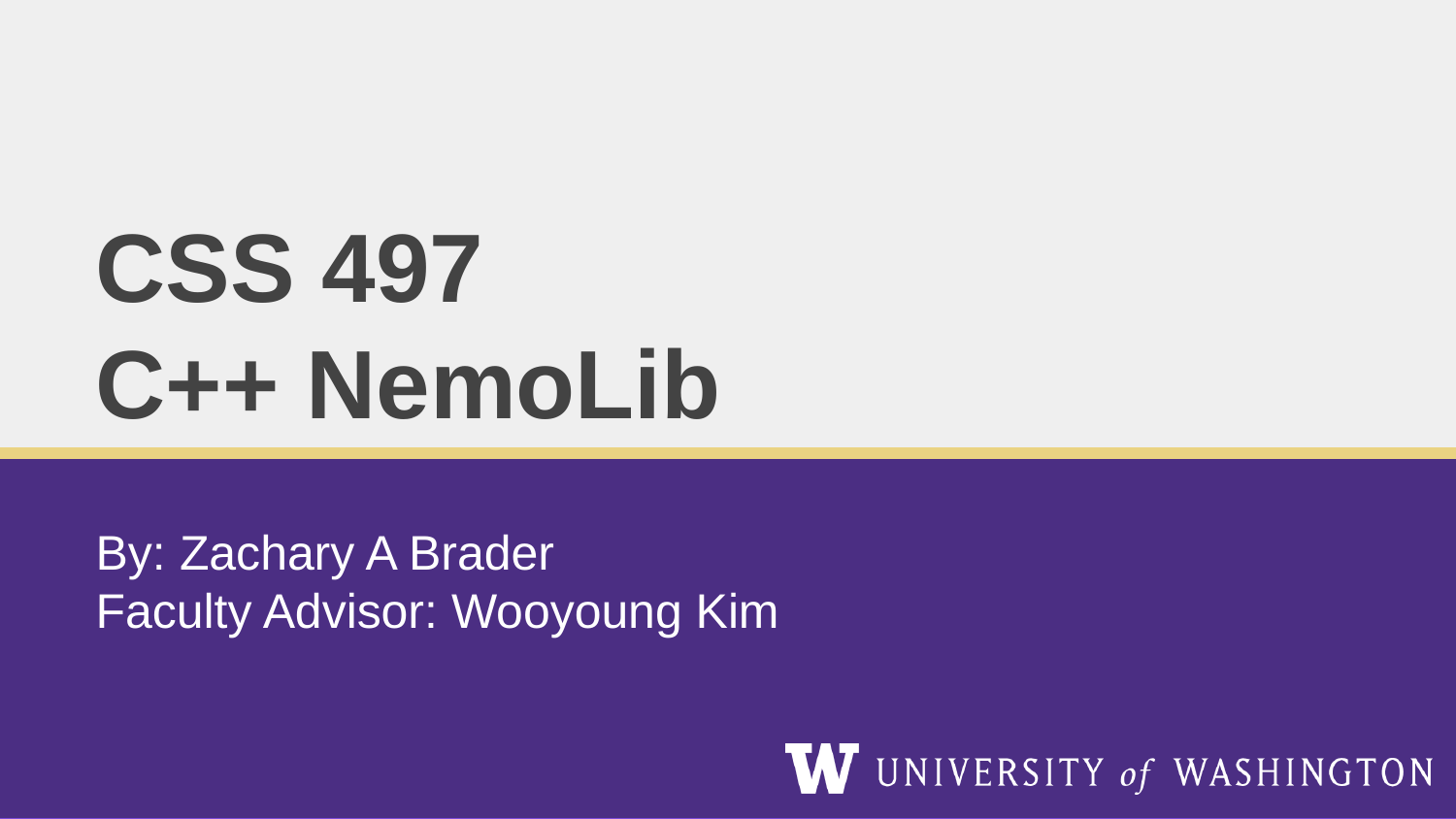

# CSS 497
C++ NemoLib
By: Zachary A Brader
Faculty Advisor: Wooyoung Kim